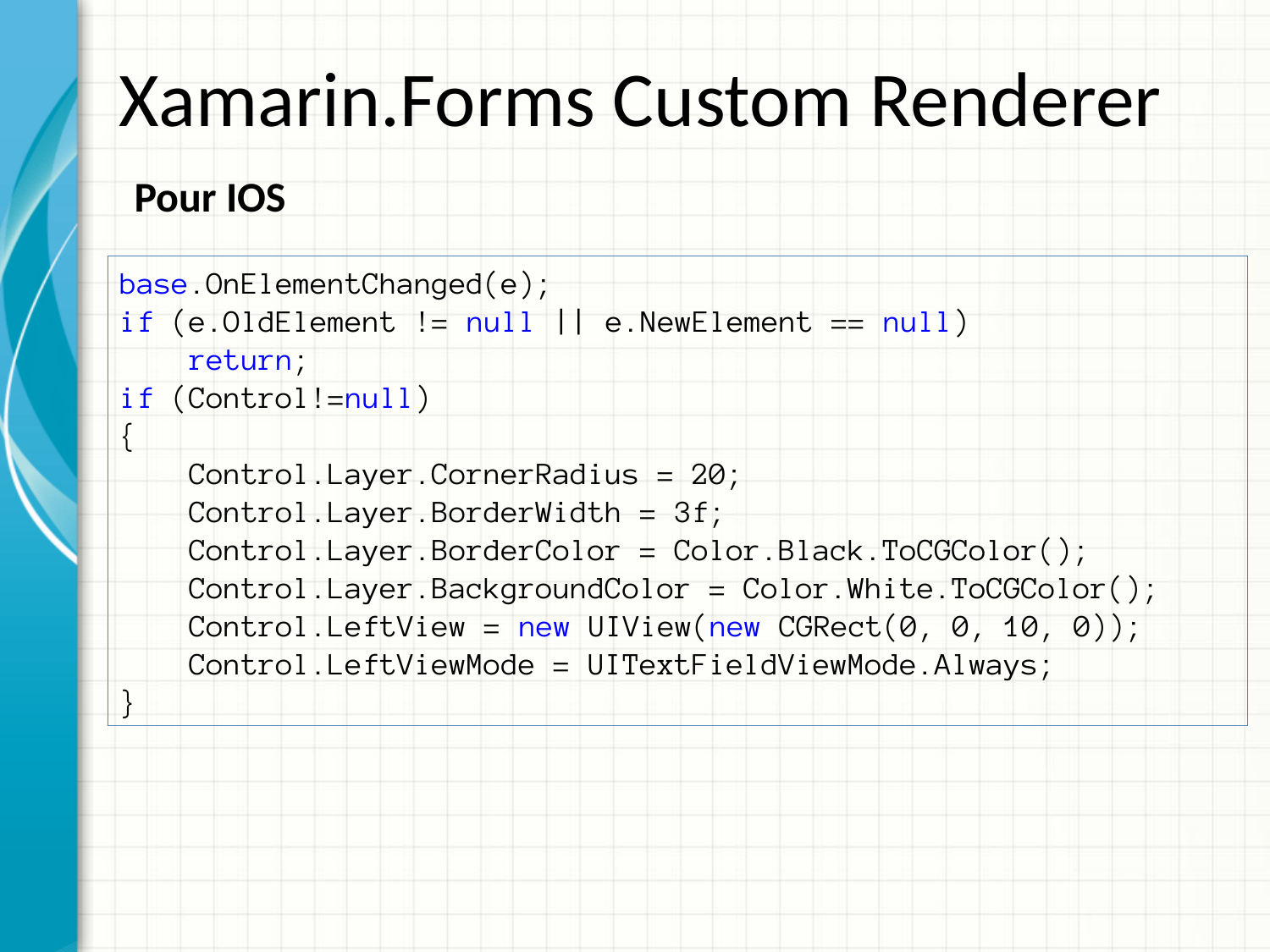

# Xamarin.Forms Custom Renderer
Pour IOS
base.OnElementChanged(e);
if (e.OldElement != null || e.NewElement == null)
    return;
if (Control!=null)
{
    Control.Layer.CornerRadius = 20;
    Control.Layer.BorderWidth = 3f;
    Control.Layer.BorderColor = Color.Black.ToCGColor();
    Control.Layer.BackgroundColor = Color.White.ToCGColor();
    Control.LeftView = new UIView(new CGRect(0, 0, 10, 0));
    Control.LeftViewMode = UITextFieldViewMode.Always;
}